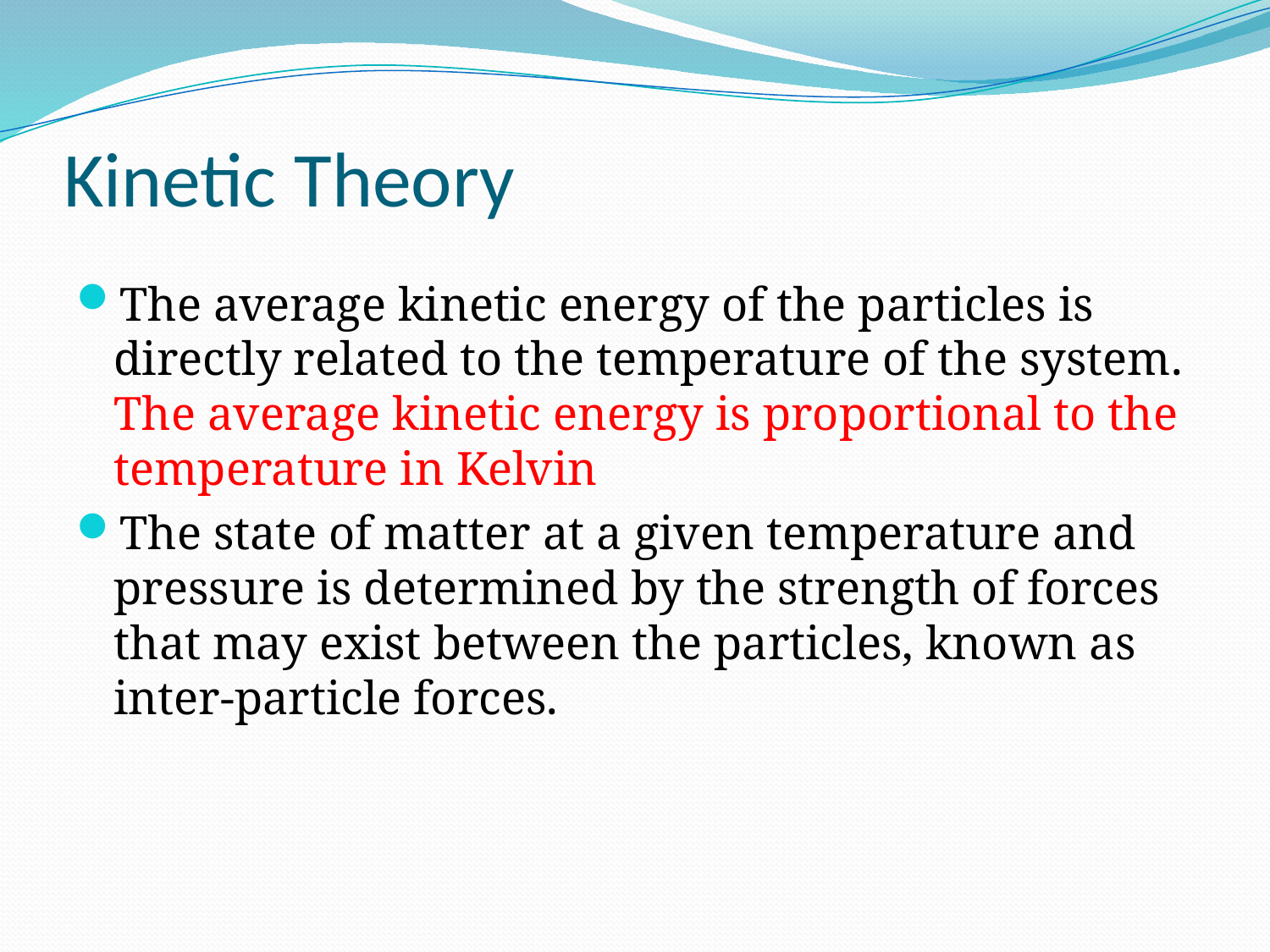

# Kinetic Theory
The average kinetic energy of the particles is directly related to the temperature of the system. The average kinetic energy is proportional to the temperature in Kelvin
The state of matter at a given temperature and pressure is determined by the strength of forces that may exist between the particles, known as inter-particle forces.